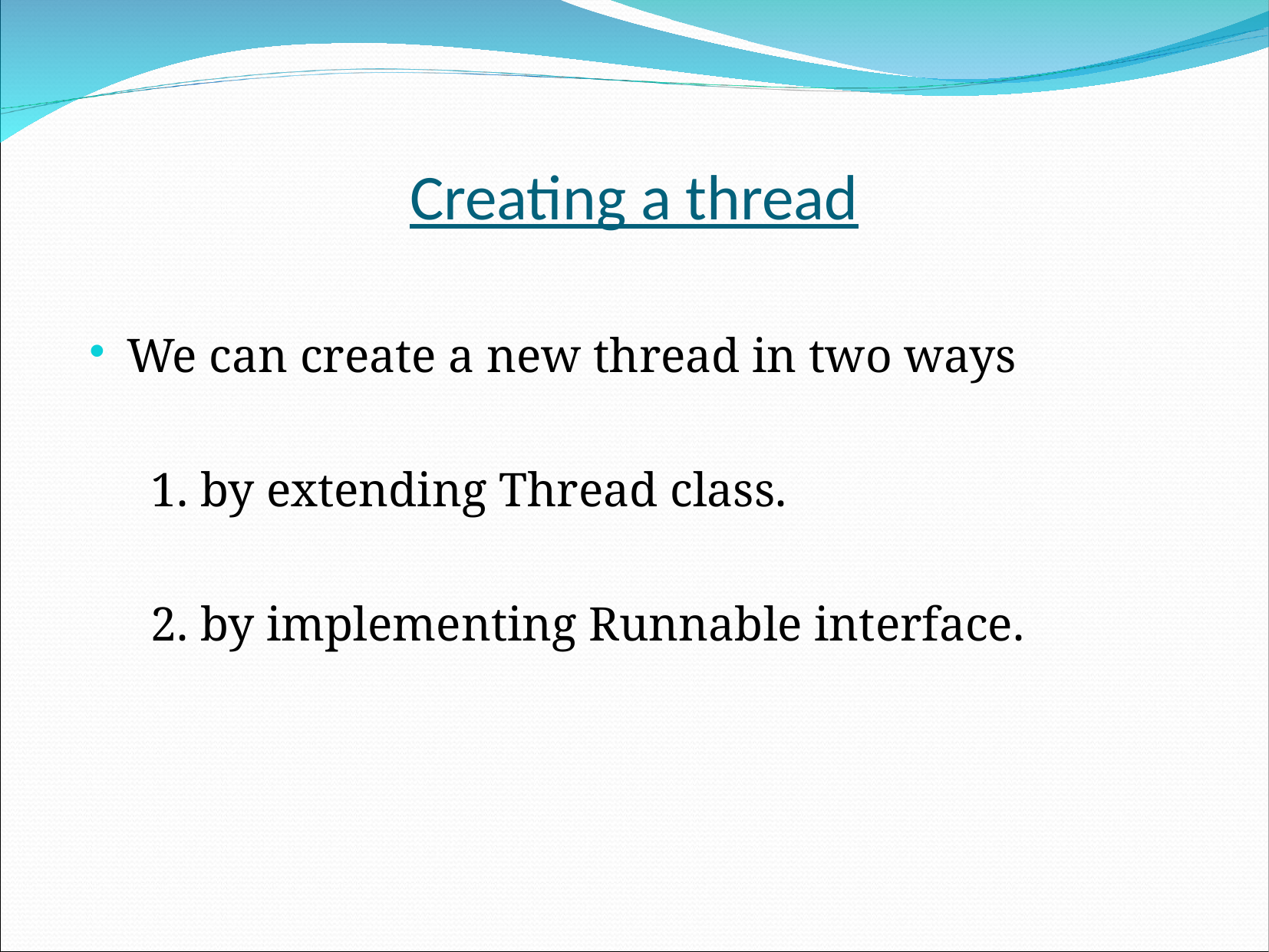

Creating a thread

We can create a new thread in two ways

     1. by extending Thread class.

     2. by implementing Runnable interface.